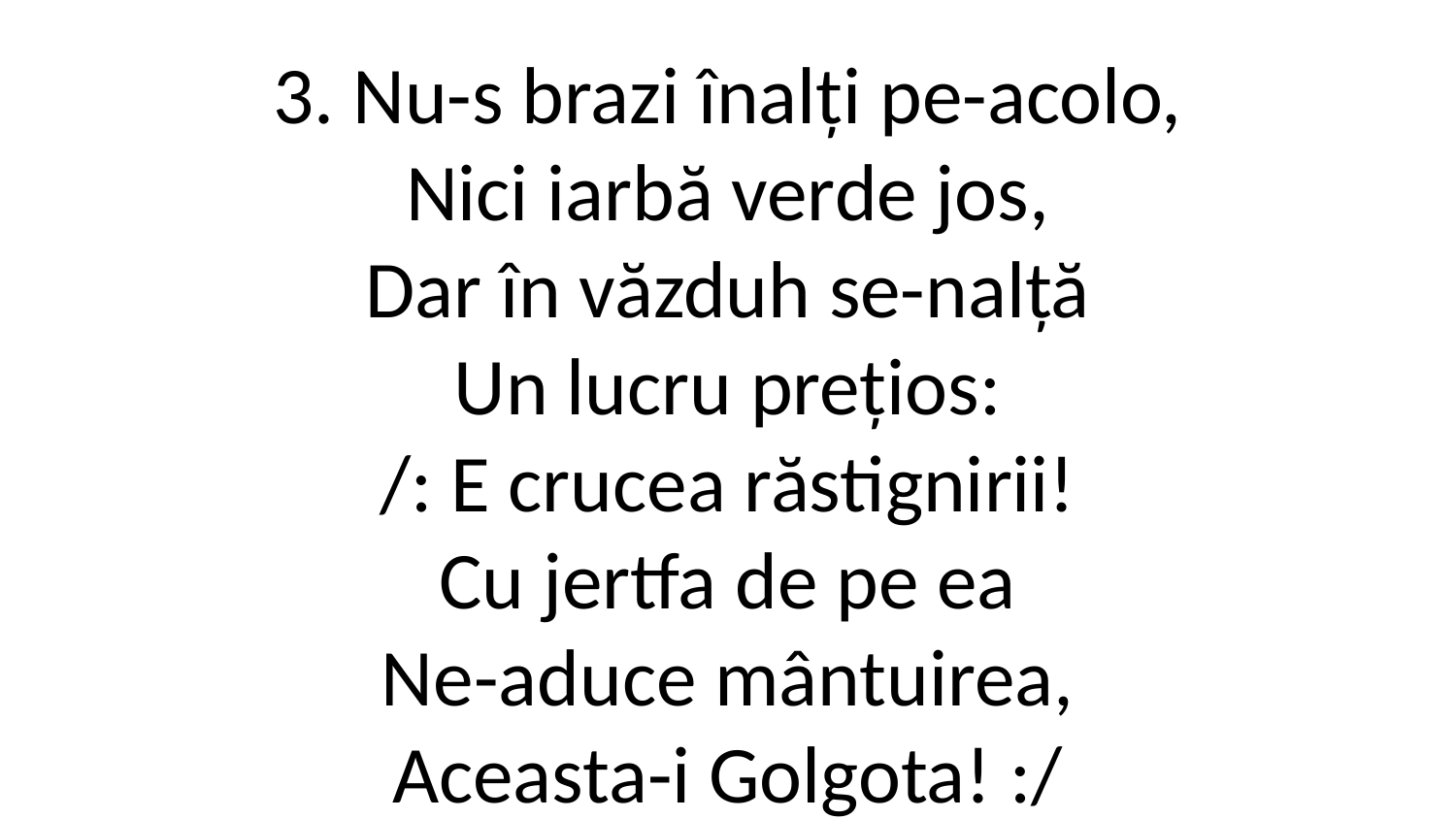

3. Nu-s brazi înalți pe-acolo,
Nici iarbă verde jos,
Dar în văzduh se-nalță
Un lucru prețios:
/: E crucea răstignirii!
Cu jertfa de pe ea
Ne-aduce mântuirea,
Aceasta-i Golgota! :/